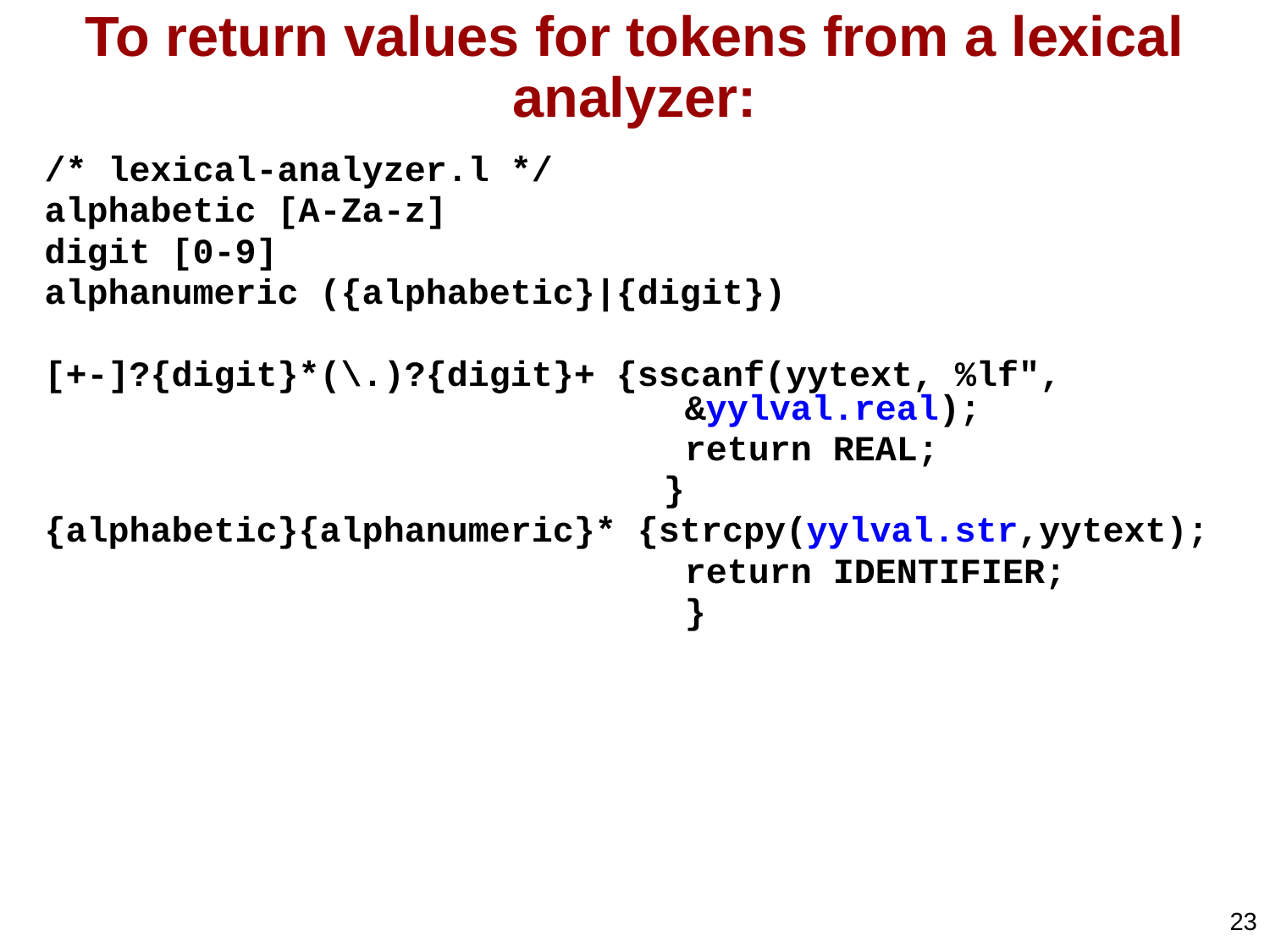

# To return values for tokens from a lexical analyzer:
/* lexical-analyzer.l */
alphabetic [A-Za-z]
digit [0-9]
alphanumeric ({alphabetic}|{digit})

[+-]?{digit}*(\.)?{digit}+ {sscanf(yytext, %lf", 					    &yylval.real);
					    return REAL;
					   }
{alphabetic}{alphanumeric}* {strcpy(yylval.str,yytext);
					    return IDENTIFIER;
					    }
23